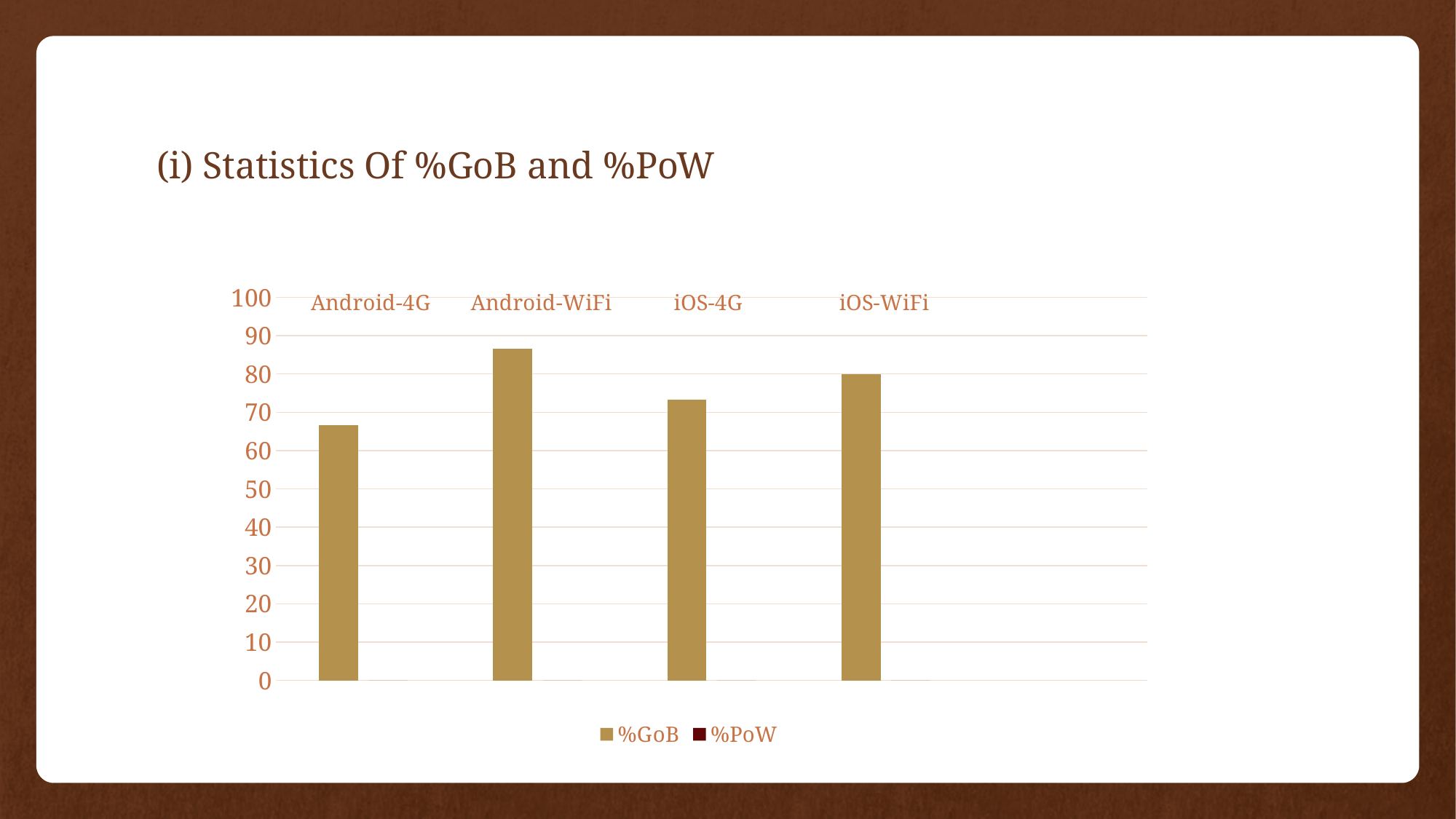

# (i) Statistics Of %GoB and %PoW

### Chart:    Android-4G       Android-WiFi           iOS-4G                 iOS-WiFi

| Category | %GoB | %PoW |
|---|---|---|